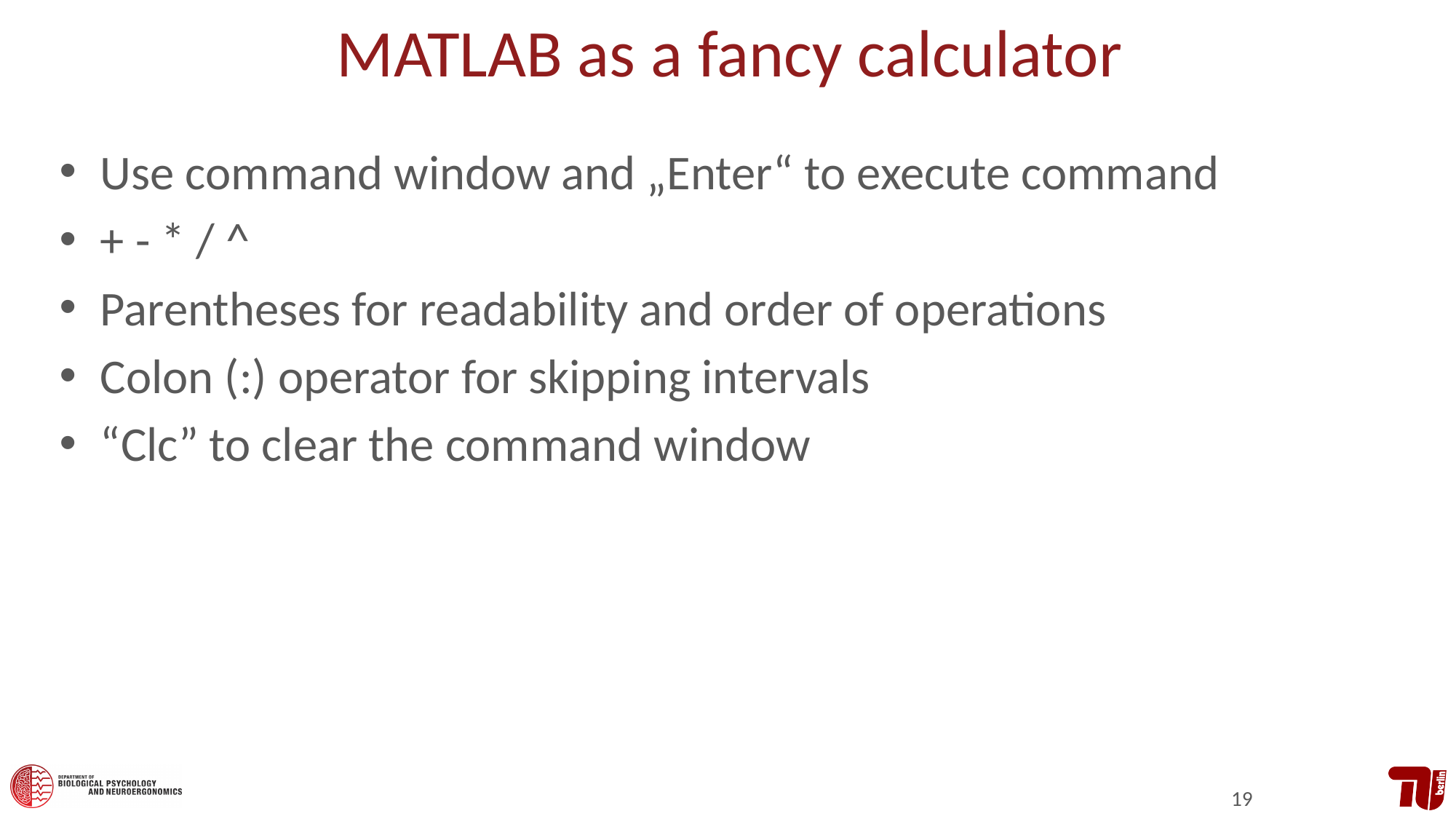

# MATLAB as a fancy calculator
Use command window and „Enter“ to execute command
+ - * / ^
Parentheses for readability and order of operations
Colon (:) operator for skipping intervals
“Clc” to clear the command window